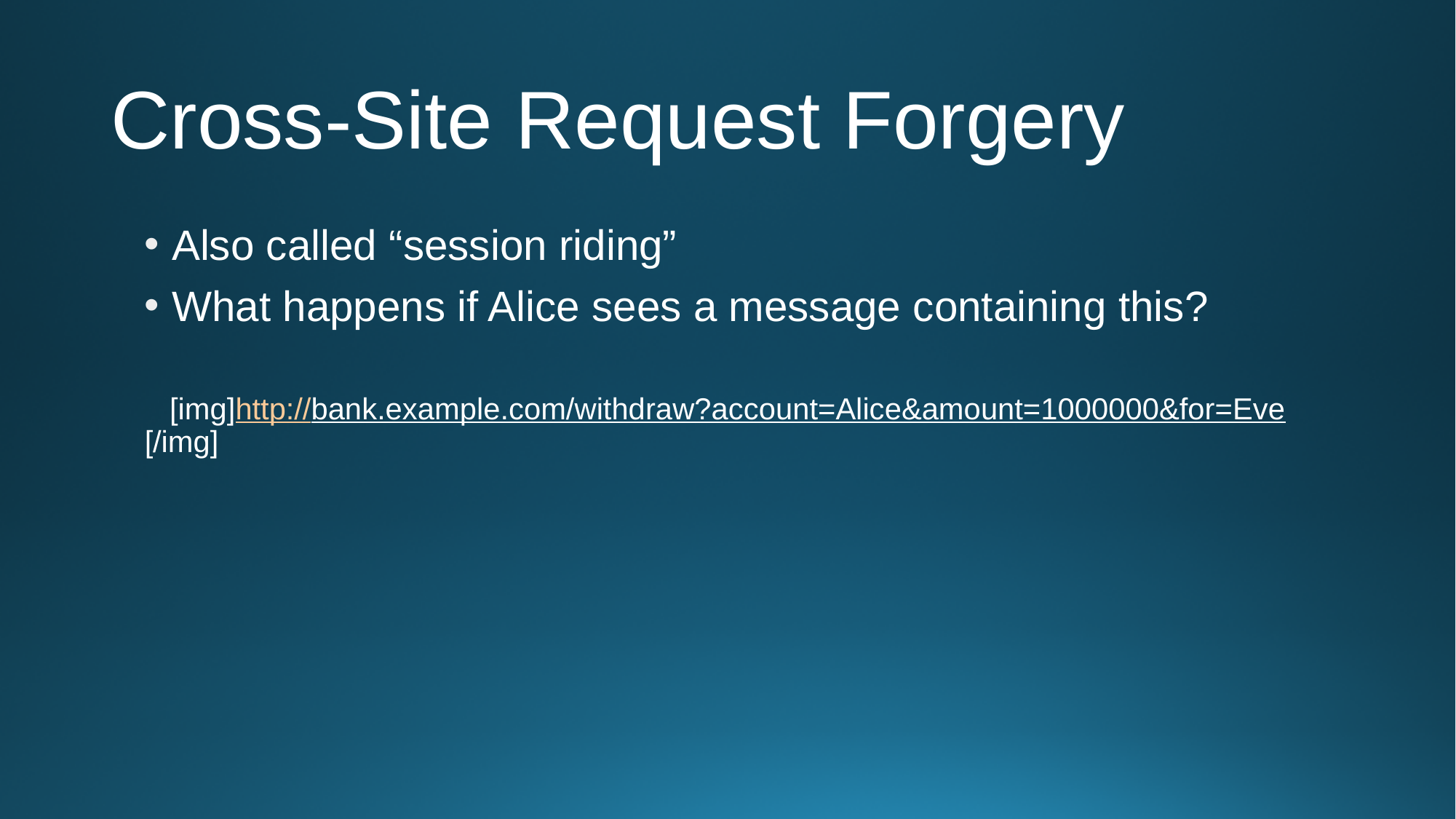

# Cross-Site Request Forgery
Also called “session riding”
What happens if Alice sees a message containing this?

   [img]http://bank.example.com/withdraw?account=Alice&amount=1000000&for=Eve[/img]